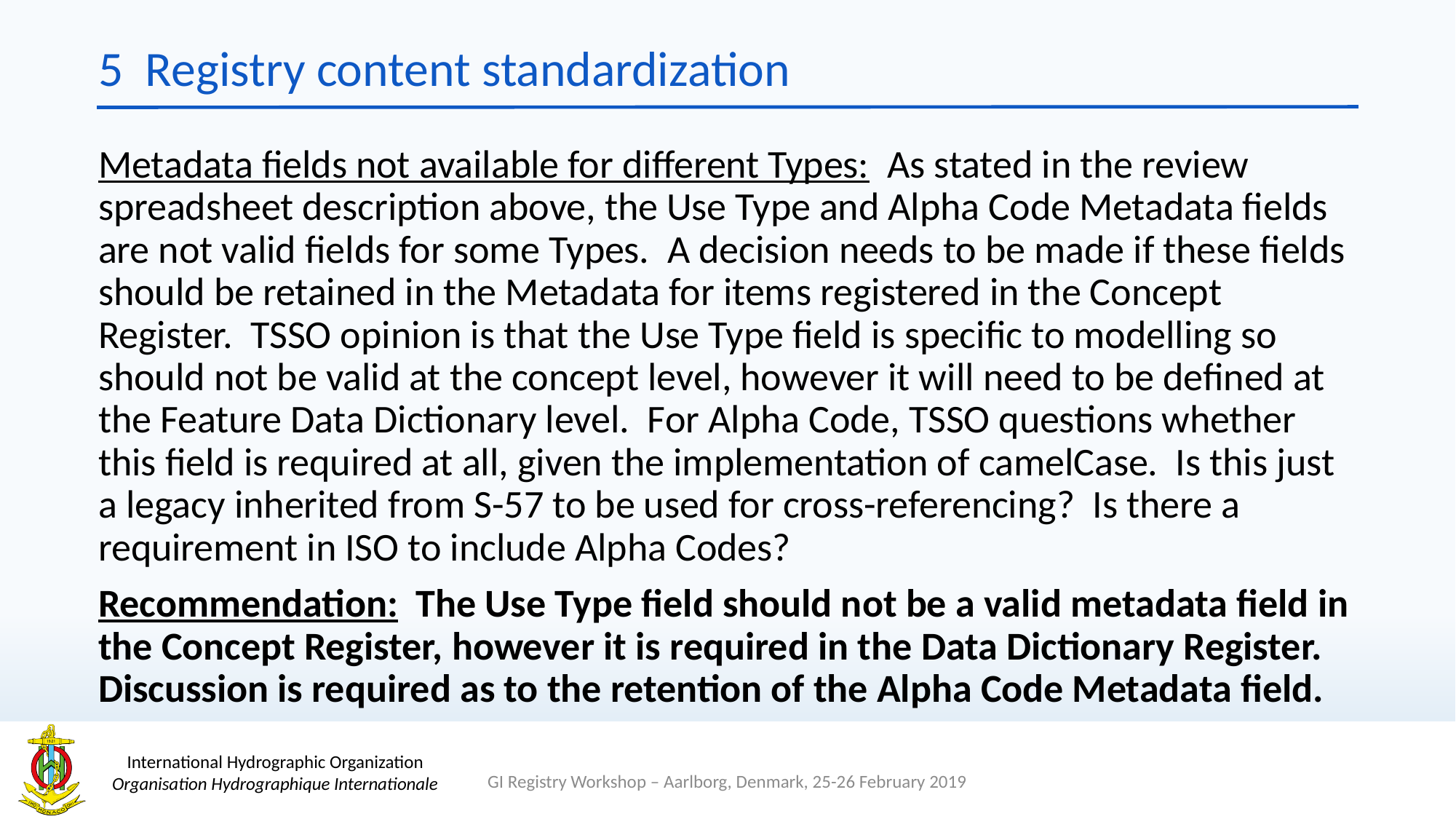

# 5  Registry content standardization
Metadata fields not available for different Types:  As stated in the review spreadsheet description above, the Use Type and Alpha Code Metadata fields are not valid fields for some Types.  A decision needs to be made if these fields should be retained in the Metadata for items registered in the Concept Register.  TSSO opinion is that the Use Type field is specific to modelling so should not be valid at the concept level, however it will need to be defined at the Feature Data Dictionary level.  For Alpha Code, TSSO questions whether this field is required at all, given the implementation of camelCase.  Is this just a legacy inherited from S-57 to be used for cross-referencing?  Is there a requirement in ISO to include Alpha Codes?
Recommendation:  The Use Type field should not be a valid metadata field in the Concept Register, however it is required in the Data Dictionary Register.  Discussion is required as to the retention of the Alpha Code Metadata field.

GI Registry Workshop – Aarlborg, Denmark, 25-26 February 2019